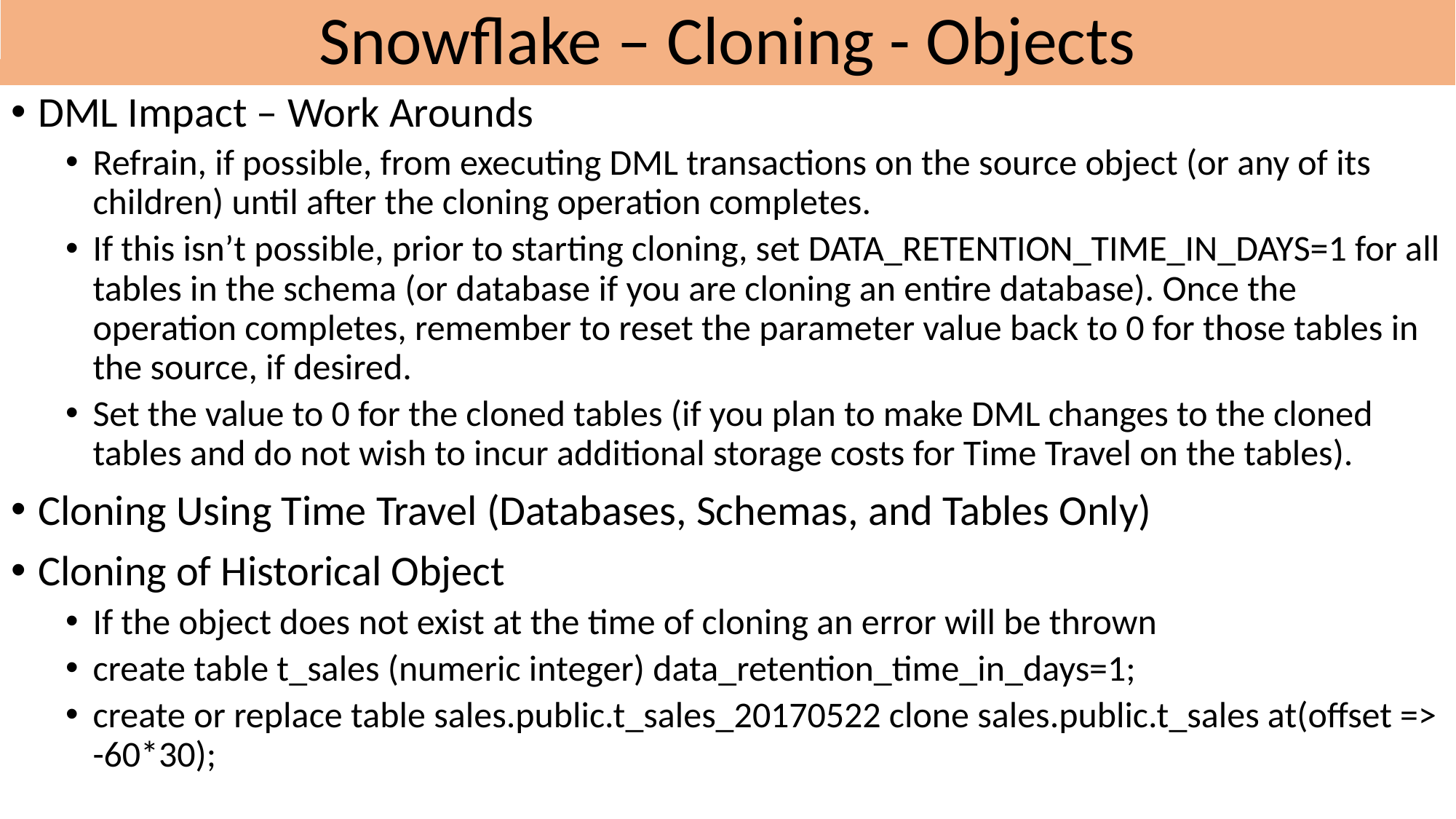

# Snowflake – Cloning - Objects

DML Impact – Work Arounds
Refrain, if possible, from executing DML transactions on the source object (or any of its children) until after the cloning operation completes.
If this isn’t possible, prior to starting cloning, set DATA_RETENTION_TIME_IN_DAYS=1 for all tables in the schema (or database if you are cloning an entire database). Once the operation completes, remember to reset the parameter value back to 0 for those tables in the source, if desired.
Set the value to 0 for the cloned tables (if you plan to make DML changes to the cloned tables and do not wish to incur additional storage costs for Time Travel on the tables).
Cloning Using Time Travel (Databases, Schemas, and Tables Only)
Cloning of Historical Object
If the object does not exist at the time of cloning an error will be thrown
create table t_sales (numeric integer) data_retention_time_in_days=1;
create or replace table sales.public.t_sales_20170522 clone sales.public.t_sales at(offset => -60*30);